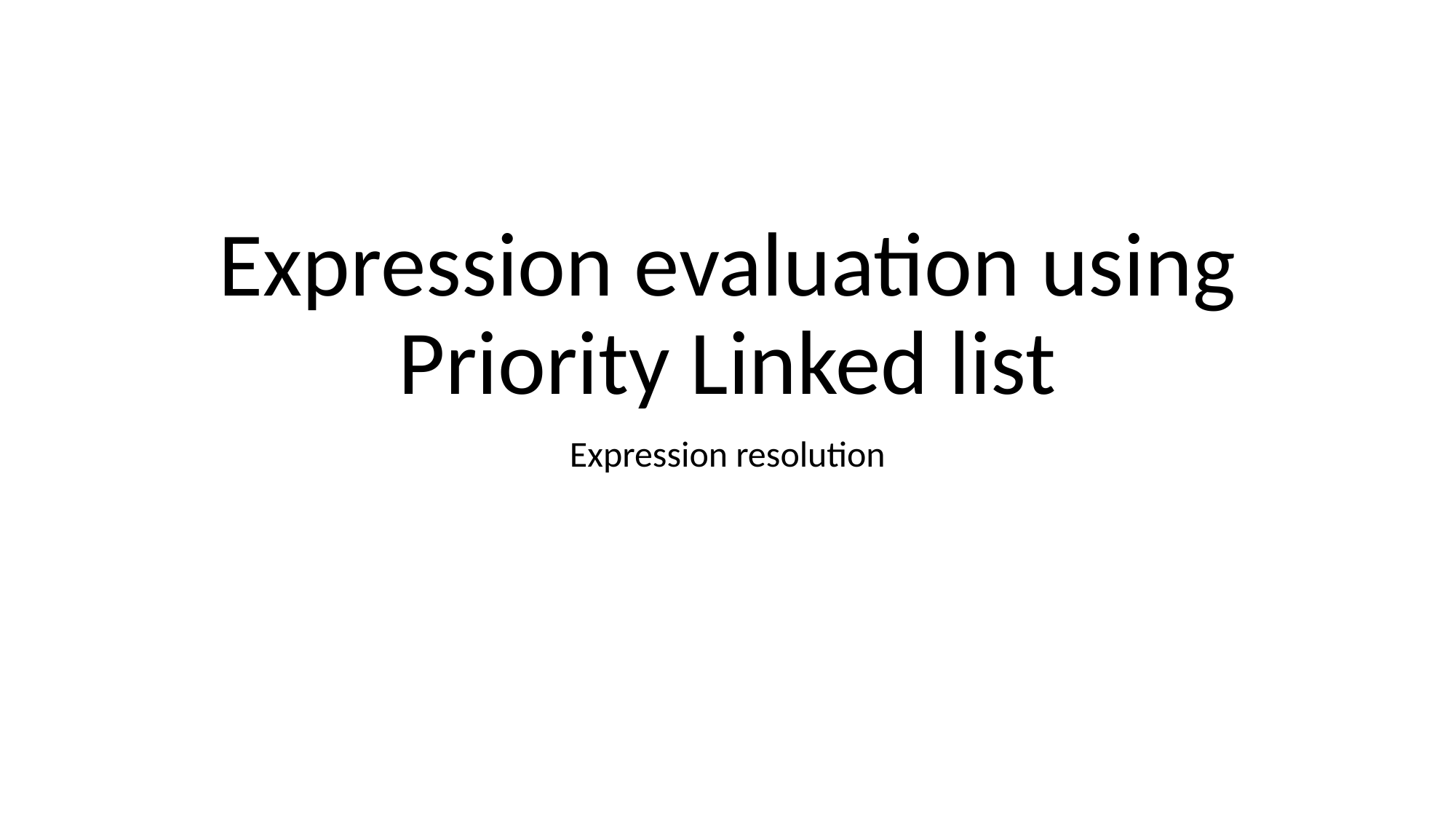

# Expression evaluation using Priority Linked list
Expression resolution